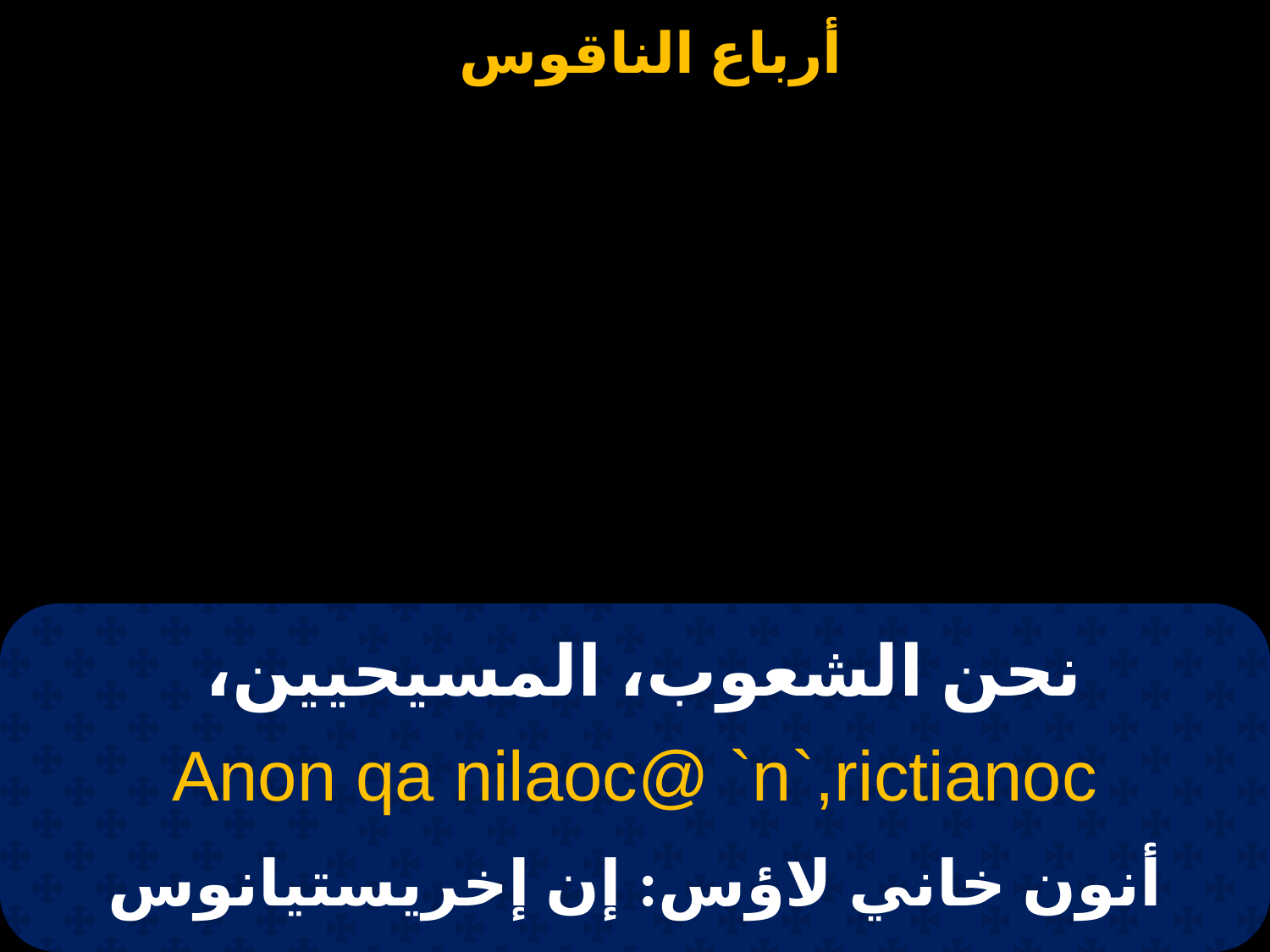

# نحن الشعوب، المسيحيين،
Anon qa nilaoc@ `n`,rictianoc
أنون خاني لاؤس: إن إخريستيانوس